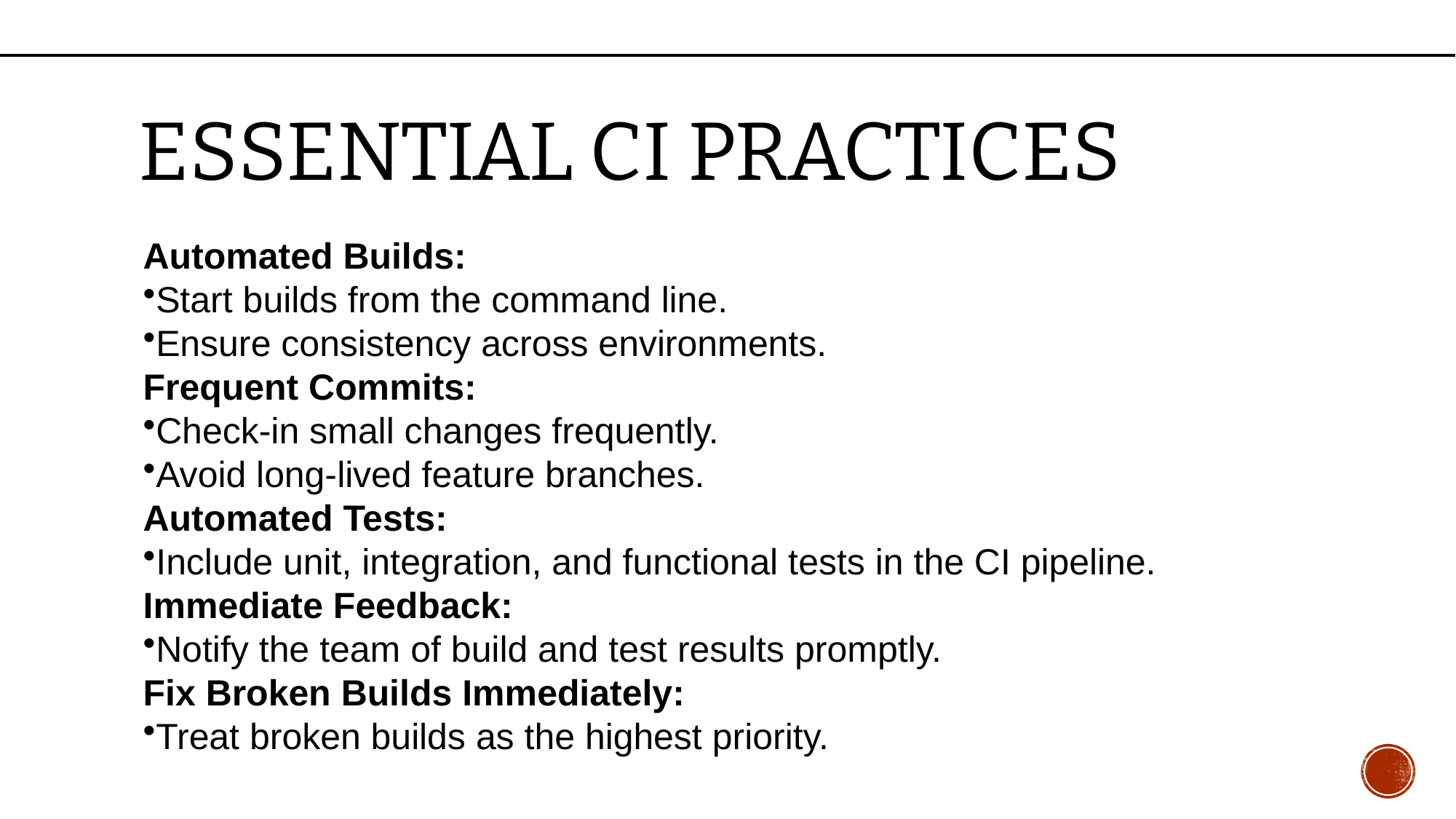

# ESSENTIAL CI PRACTICES

Automated Builds:
Start builds from the command line.
Ensure consistency across environments.
Frequent Commits:
Check-in small changes frequently.
Avoid long-lived feature branches.
Automated Tests:
Include unit, integration, and functional tests in the CI pipeline.
Immediate Feedback:
Notify the team of build and test results promptly.
Fix Broken Builds Immediately:
Treat broken builds as the highest priority.